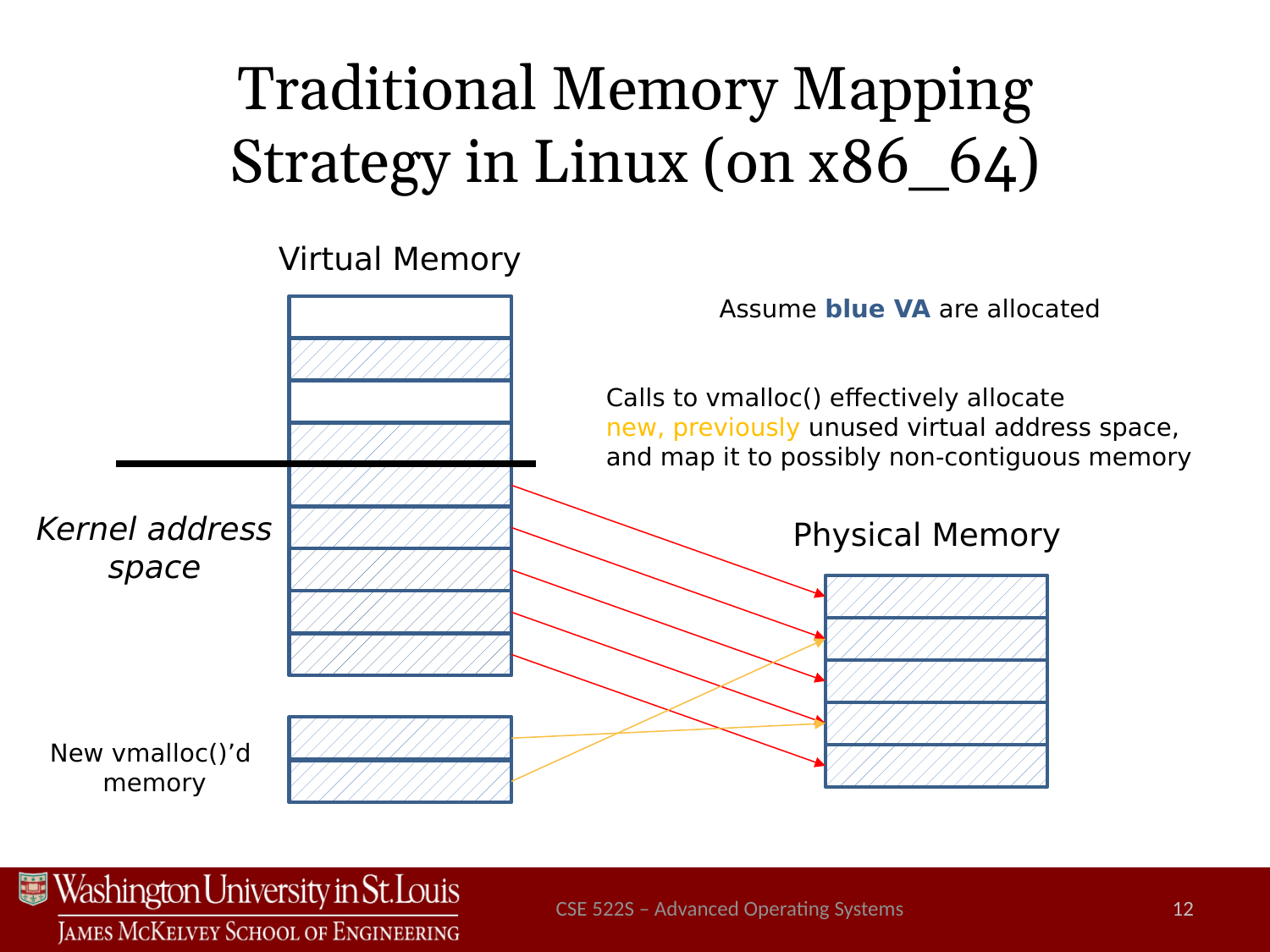

# Traditional Memory Mapping Strategy in Linux (on x86_64)
Virtual Memory
Assume blue VA are allocated

Calls to vmalloc() effectively allocate
new, previously unused virtual address space,
and map it to possibly non-contiguous memory

Kernel address
space

Physical Memory

New vmalloc()’d
memory

CSE 522S – Advanced Operating Systems
12